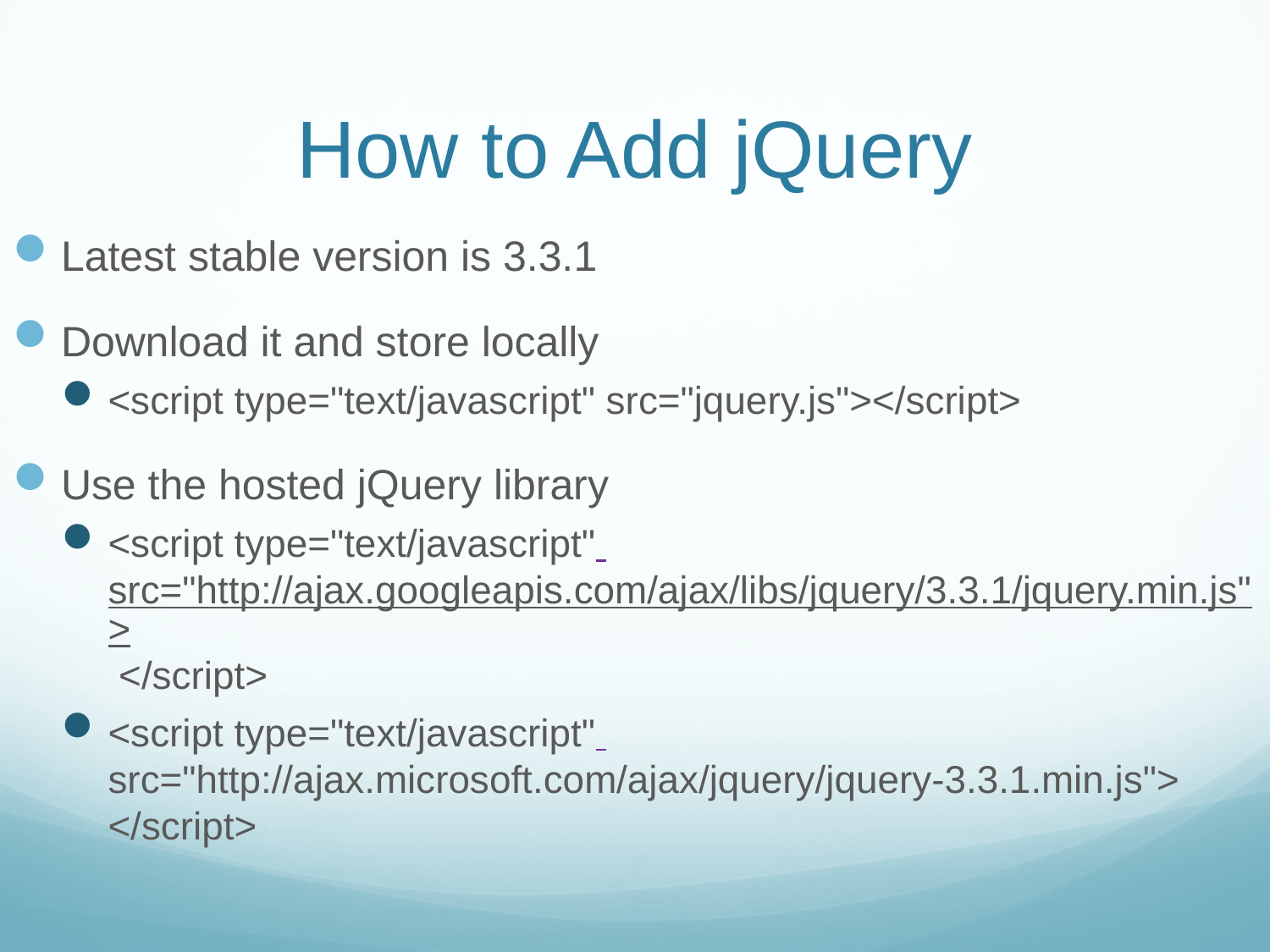

# How to Add jQuery
Latest stable version is 3.3.1
Download it and store locally
<script type="text/javascript" src="jquery.js"></script>
Use the hosted jQuery library
<script type="text/javascript" src="http://ajax.googleapis.com/ajax/libs/jquery/3.3.1/jquery.min.js"> </script>
<script type="text/javascript" src="http://ajax.microsoft.com/ajax/jquery/jquery-3.3.1.min.js"> </script>